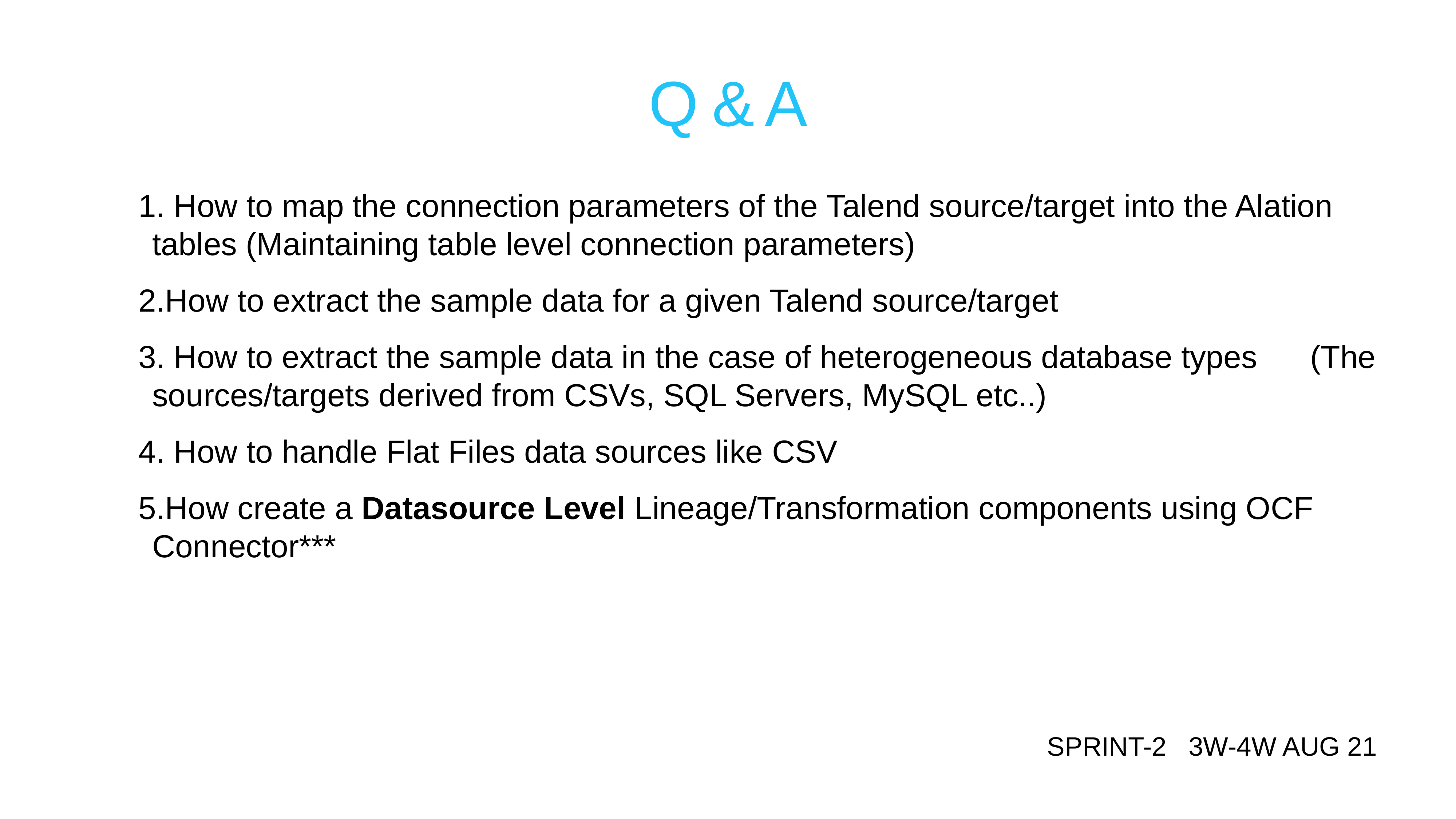

# Q & A
 How to map the connection parameters of the Talend source/target into the Alation tables (Maintaining table level connection parameters)
How to extract the sample data for a given Talend source/target
 How to extract the sample data in the case of heterogeneous database types      (The sources/targets derived from CSVs, SQL Servers, MySQL etc..)
 How to handle Flat Files data sources like CSV
How create a Datasource Level Lineage/Transformation components using OCF Connector***
SPRINT-2   3W-4W AUG 21